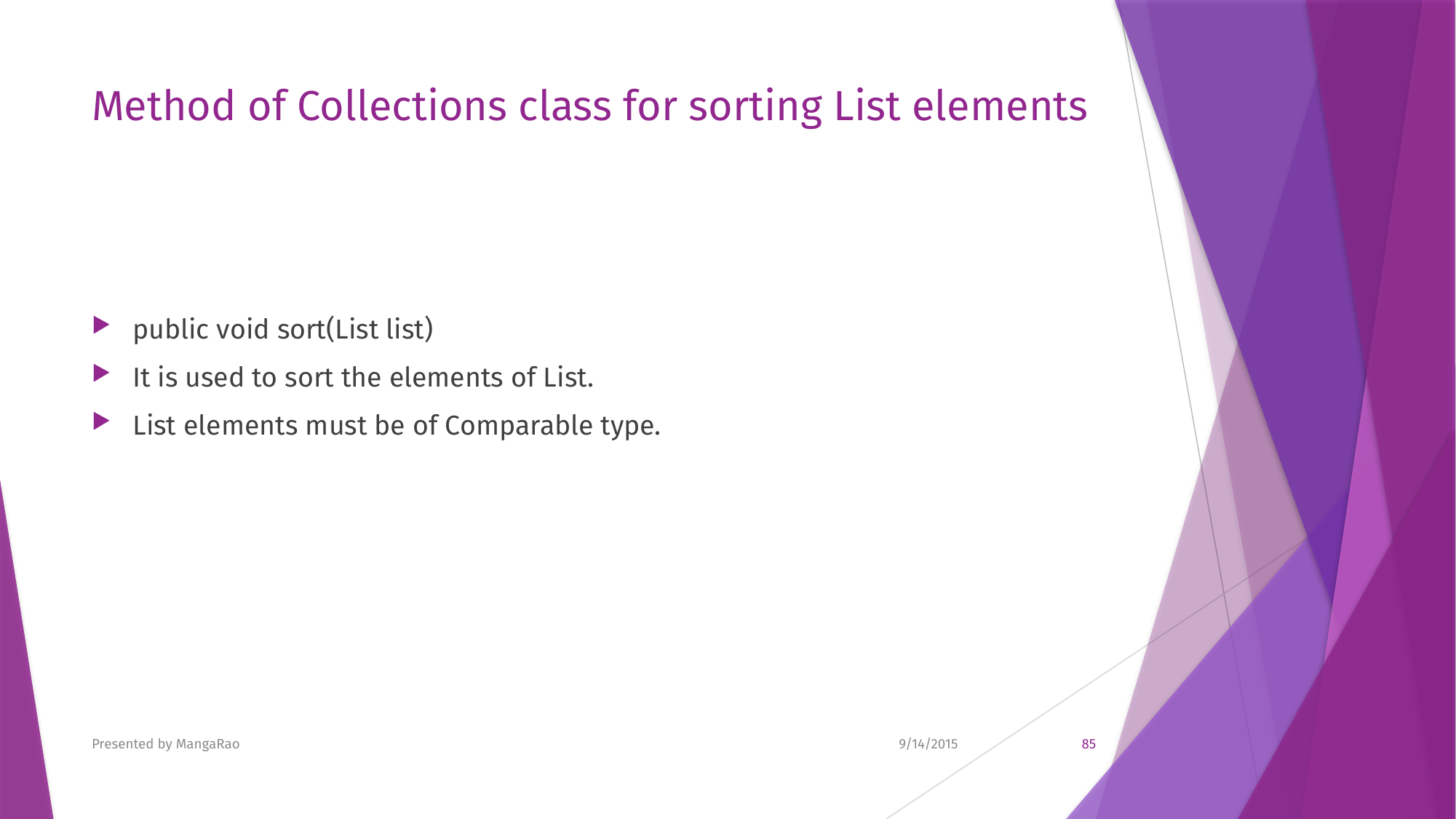

# Method of Collections class for sorting List elements

public void sort(List list)
It is used to sort the elements of List.
List elements must be of Comparable type.

Presented by MangaRao
9/14/2015
85